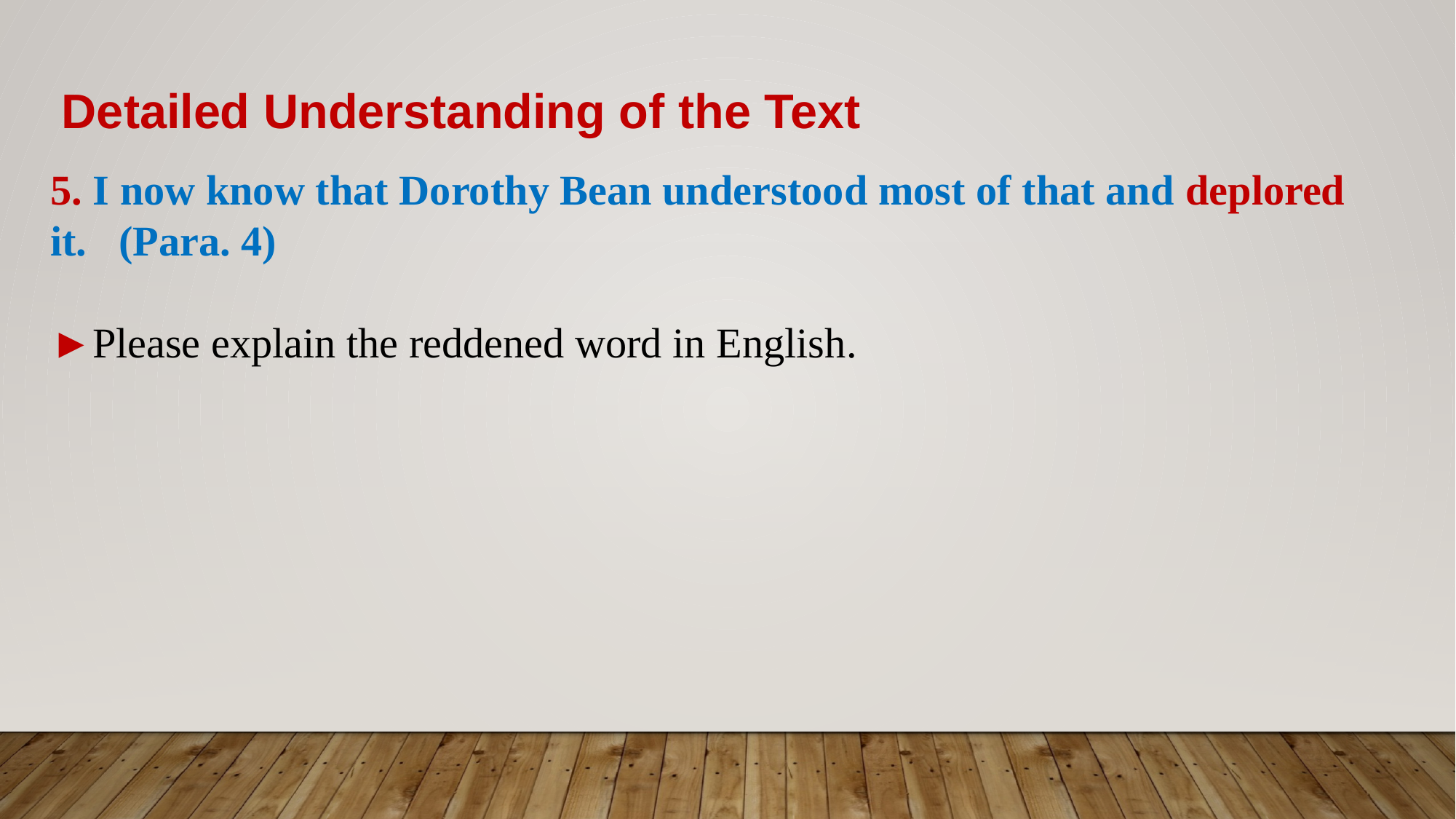

Detailed Understanding of the Text
5. I now know that Dorothy Bean understood most of that and deplored it.   (Para. 4)

►Please explain the reddened word in English.